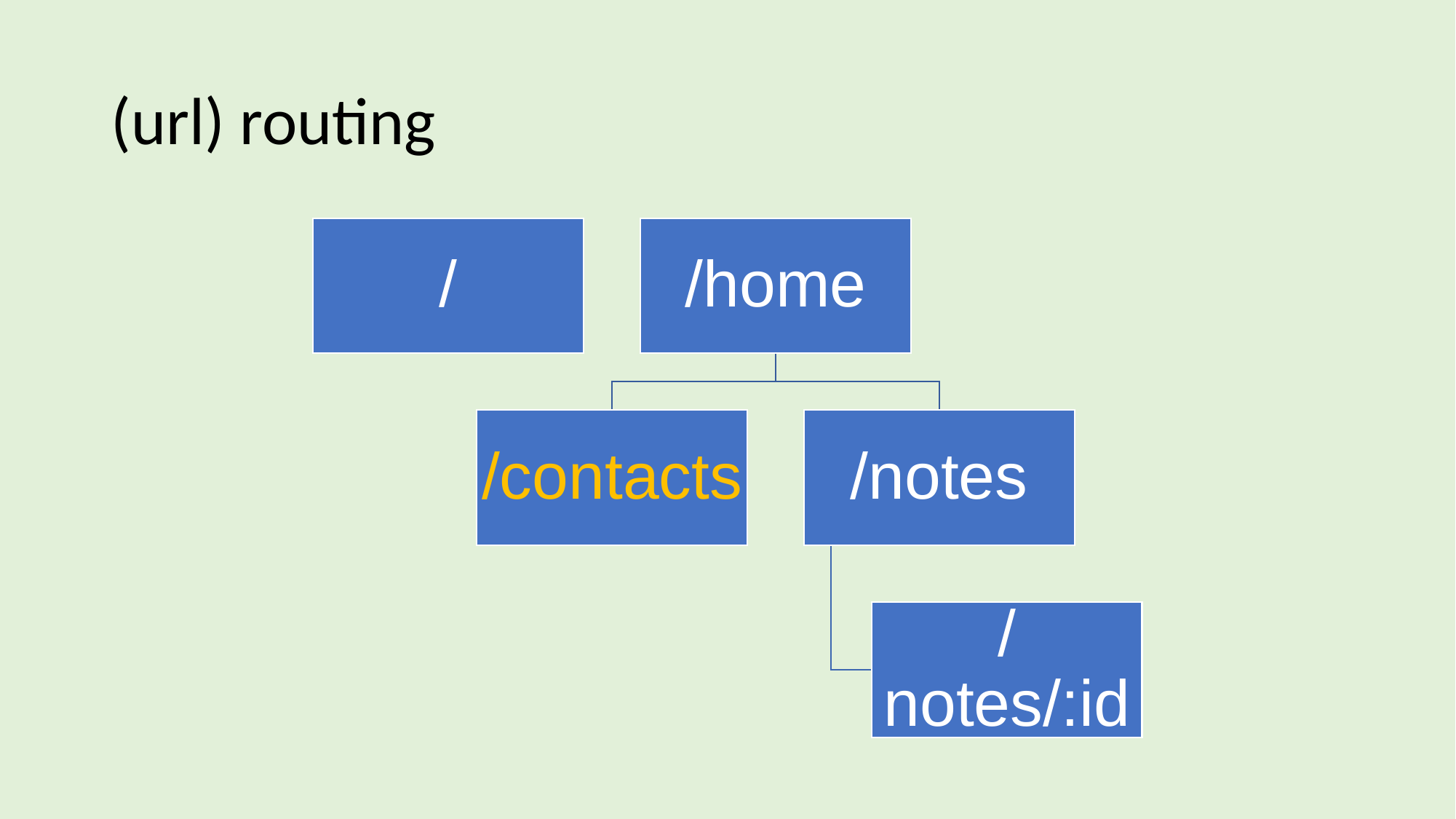

# (url) routing
/
/home
/contacts
/notes
/notes/:id